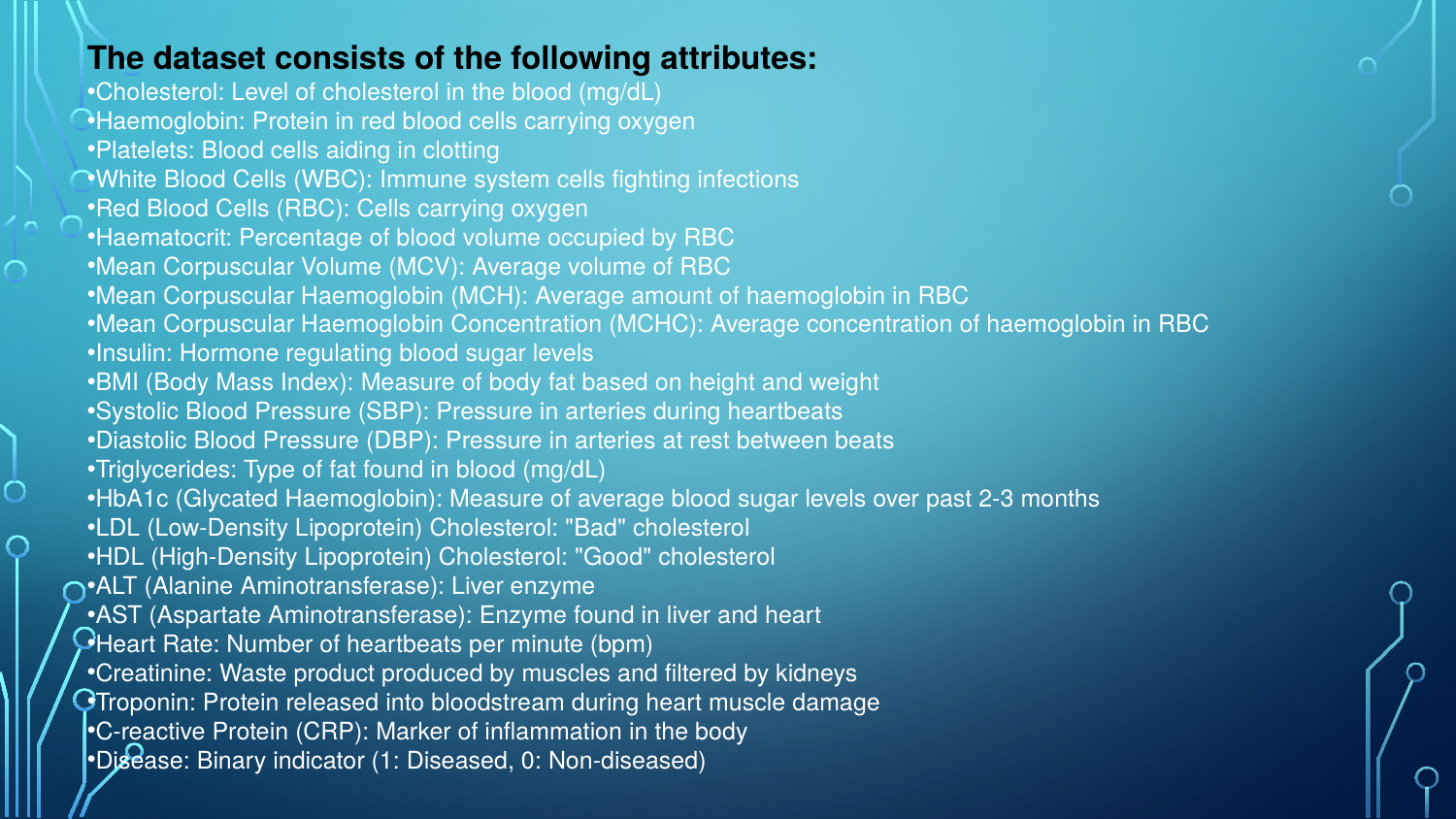

The dataset consists of the following attributes:
Cholesterol: Level of cholesterol in the blood (mg/dL)
Haemoglobin: Protein in red blood cells carrying oxygen
Platelets: Blood cells aiding in clotting
White Blood Cells (WBC): Immune system cells fighting infections
Red Blood Cells (RBC): Cells carrying oxygen
Haematocrit: Percentage of blood volume occupied by RBC
Mean Corpuscular Volume (MCV): Average volume of RBC
Mean Corpuscular Haemoglobin (MCH): Average amount of haemoglobin in RBC
Mean Corpuscular Haemoglobin Concentration (MCHC): Average concentration of haemoglobin in RBC
Insulin: Hormone regulating blood sugar levels
BMI (Body Mass Index): Measure of body fat based on height and weight
Systolic Blood Pressure (SBP): Pressure in arteries during heartbeats
Diastolic Blood Pressure (DBP): Pressure in arteries at rest between beats
Triglycerides: Type of fat found in blood (mg/dL)
HbA1c (Glycated Haemoglobin): Measure of average blood sugar levels over past 2-3 months
LDL (Low-Density Lipoprotein) Cholesterol: "Bad" cholesterol
HDL (High-Density Lipoprotein) Cholesterol: "Good" cholesterol
ALT (Alanine Aminotransferase): Liver enzyme
AST (Aspartate Aminotransferase): Enzyme found in liver and heart
Heart Rate: Number of heartbeats per minute (bpm)
Creatinine: Waste product produced by muscles and filtered by kidneys
Troponin: Protein released into bloodstream during heart muscle damage
C-reactive Protein (CRP): Marker of inflammation in the body
Disease: Binary indicator (1: Diseased, 0: Non-diseased)